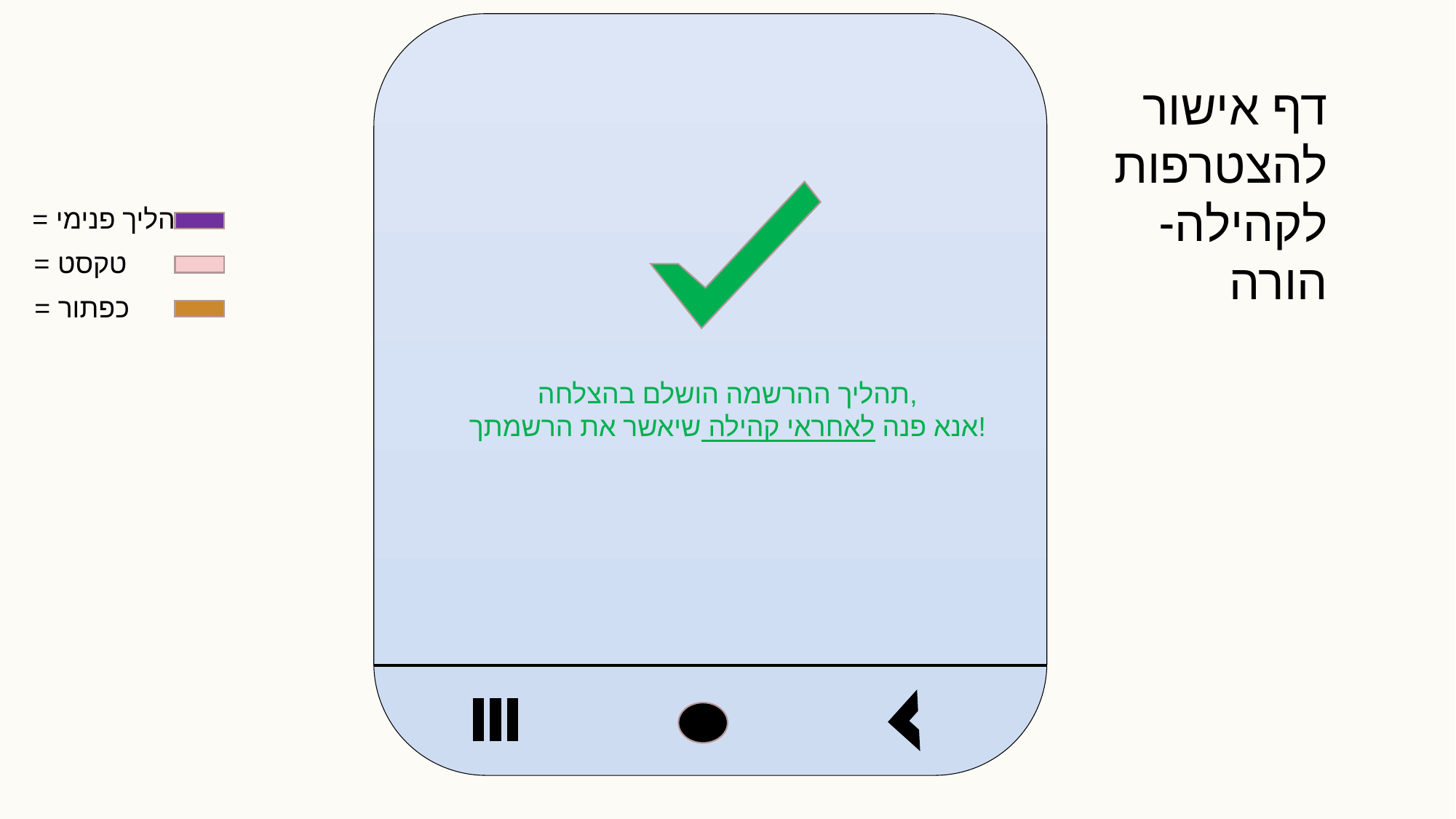

דף אישור להצטרפות לקהילה- הורה

= הליך פנימי

= טקסט

= כפתור
תהליך ההרשמה הושלם בהצלחה,
אנא פנה לאחראי קהילה שיאשר את הרשמתך!